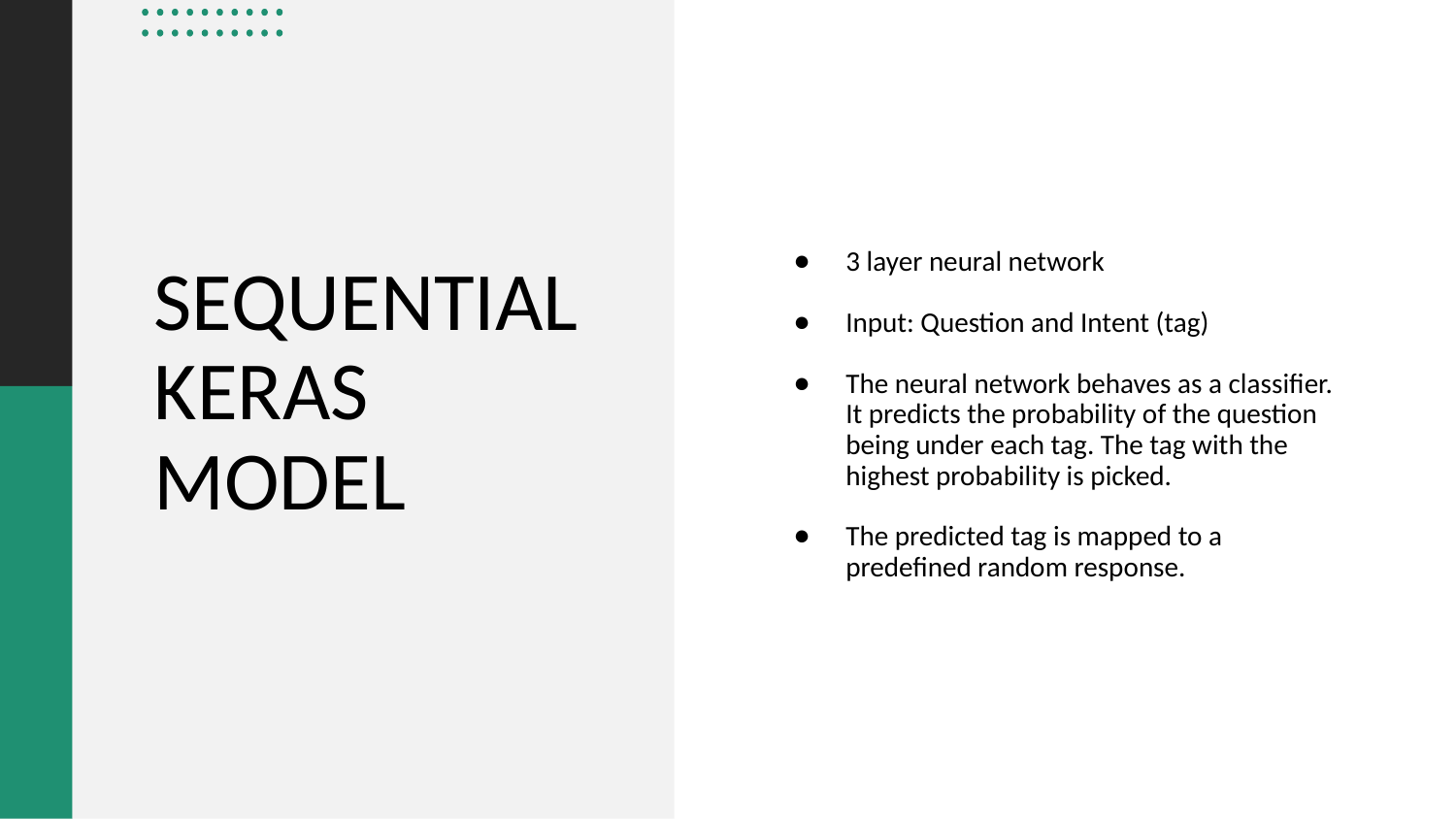

# SEQUENTIAL KERAS MODEL
3 layer neural network

Input: Question and Intent (tag)

The neural network behaves as a classifier. It predicts the probability of the question being under each tag. The tag with the highest probability is picked.

The predicted tag is mapped to a predefined random response.